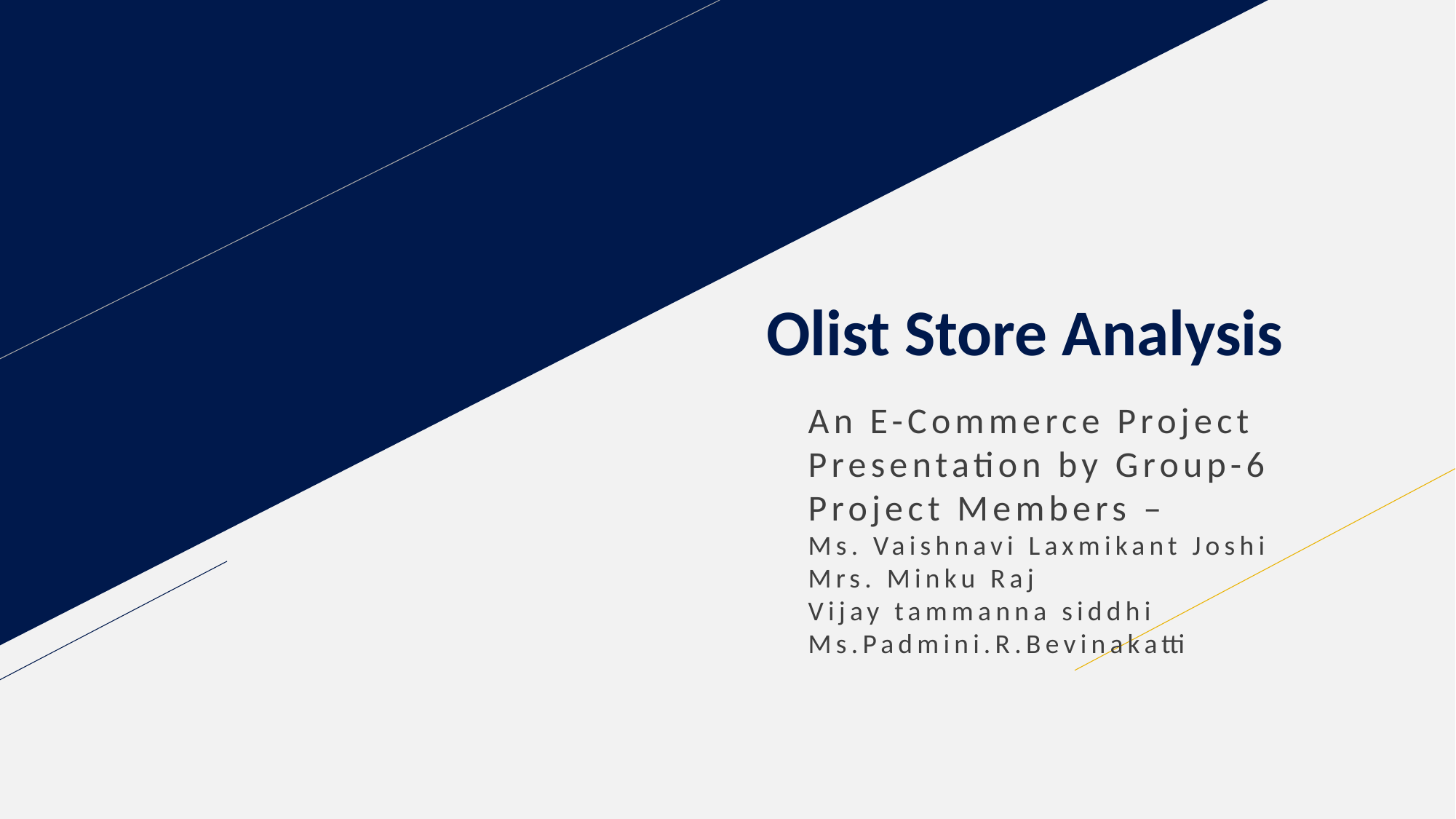

# Olist Store Analysis
An E-Commerce Project
Presentation by Group-6
Project Members –
Ms. Vaishnavi Laxmikant Joshi
Mrs. Minku Raj
Vijay tammanna siddhi
Ms.Padmini.R.Bevinakatti